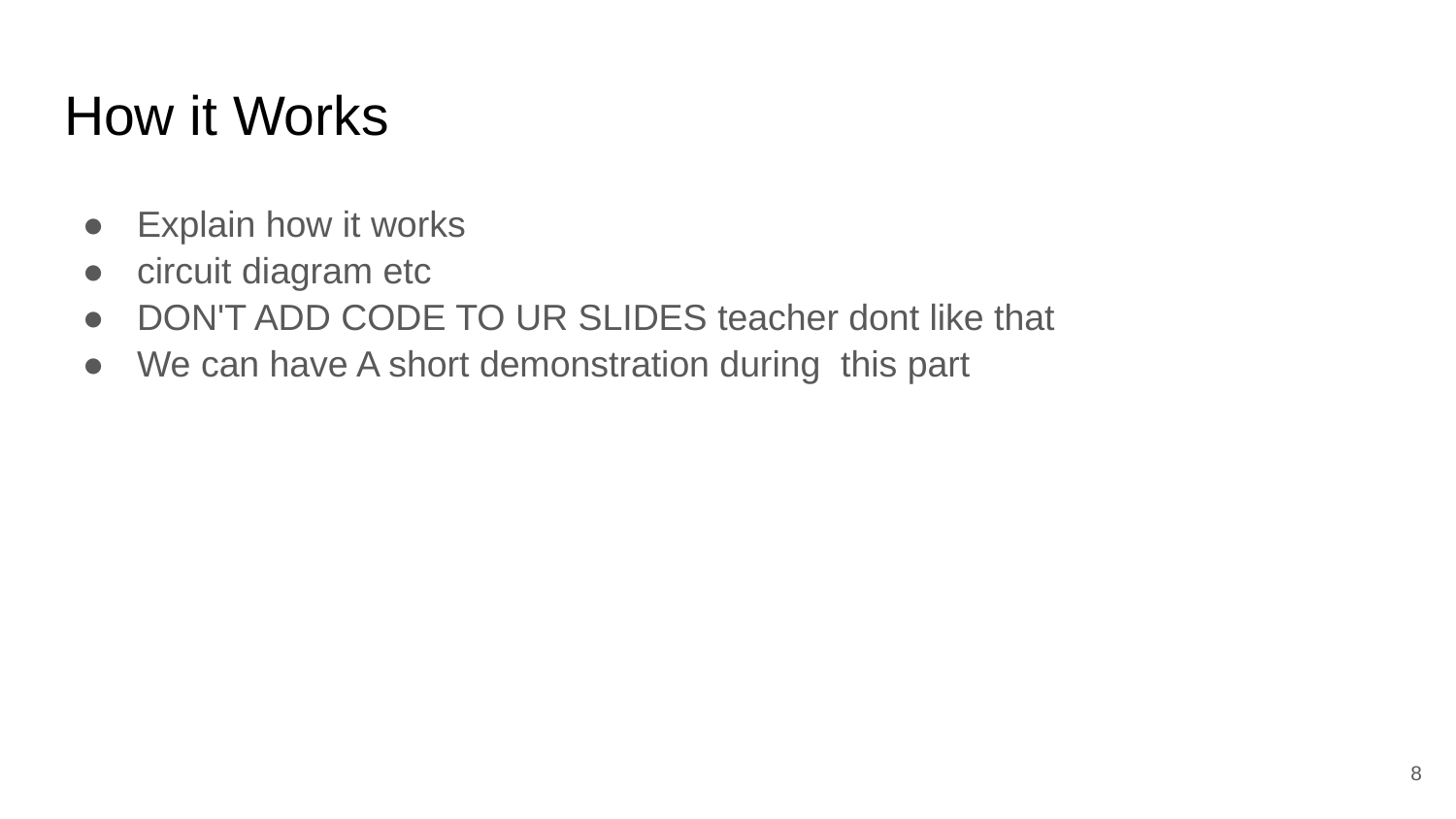

# How it Works
Explain how it works
circuit diagram etc
DON'T ADD CODE TO UR SLIDES teacher dont like that
We can have A short demonstration during  this part

8